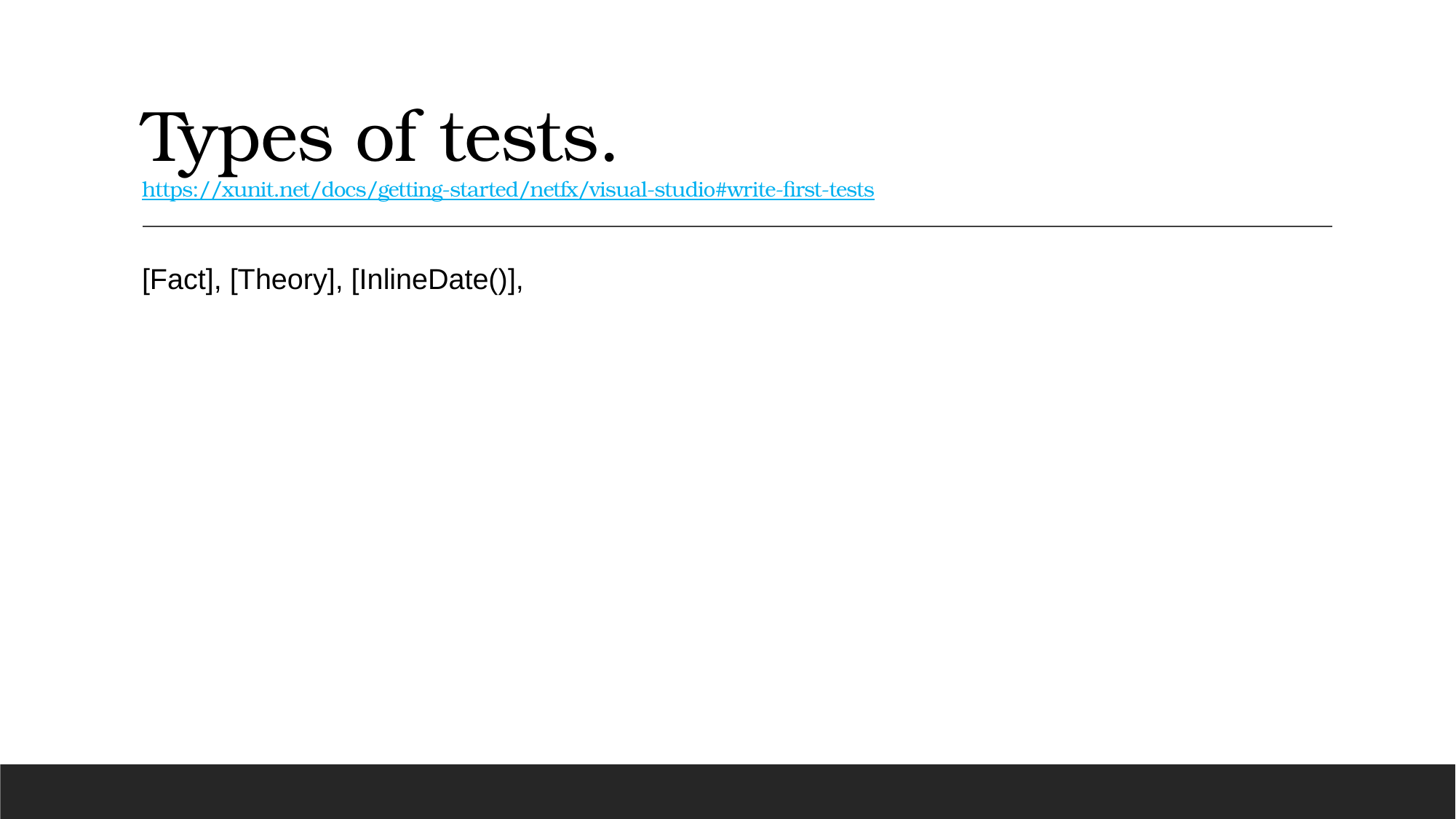

# Types of tests. https://xunit.net/docs/getting-started/netfx/visual-studio#write-first-tests
[Fact], [Theory], [InlineDate()],